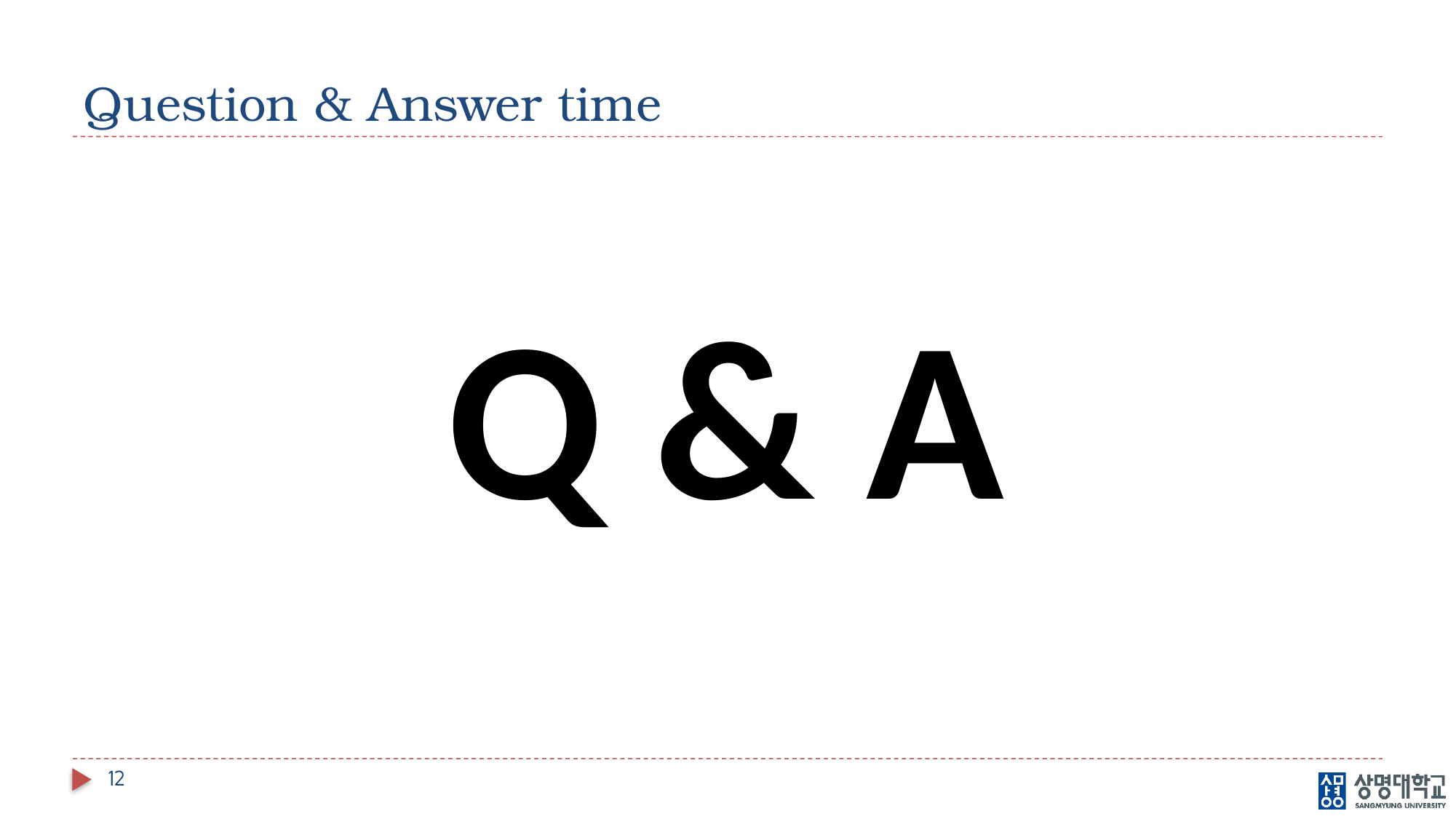

# Question & Answer time
Q & A
12